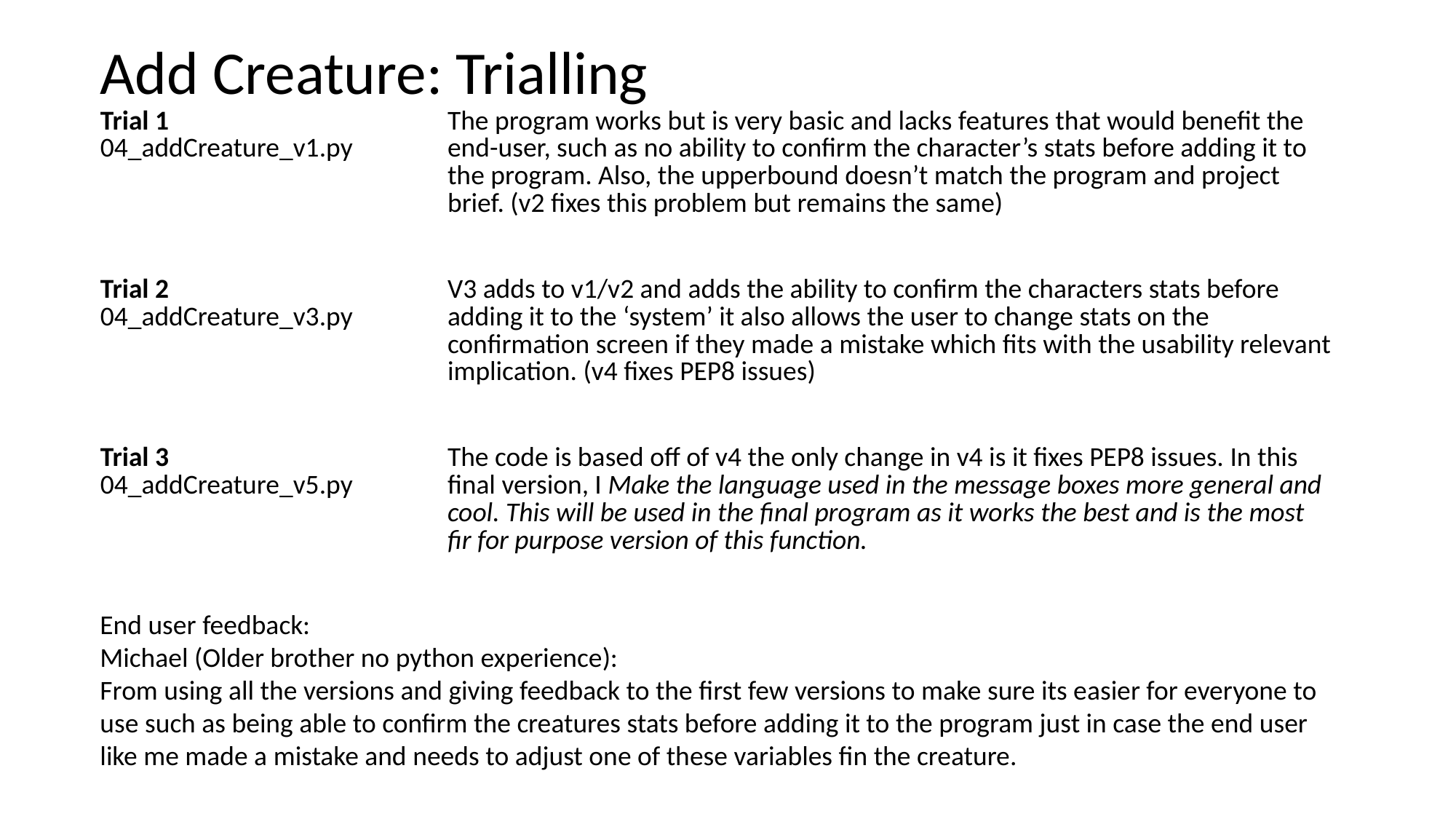

# Add Creature: Trialling
| Trial 1 04\_addCreature\_v1.py | The program works but is very basic and lacks features that would benefit the end-user, such as no ability to confirm the character’s stats before adding it to the program. Also, the upperbound doesn’t match the program and project brief. (v2 fixes this problem but remains the same) |
| --- | --- |
| Trial 2 04\_addCreature\_v3.py | V3 adds to v1/v2 and adds the ability to confirm the characters stats before adding it to the ‘system’ it also allows the user to change stats on the confirmation screen if they made a mistake which fits with the usability relevant implication. (v4 fixes PEP8 issues) |
| Trial 3 04\_addCreature\_v5.py | The code is based off of v4 the only change in v4 is it fixes PEP8 issues. In this final version, I Make the language used in the message boxes more general and cool. This will be used in the final program as it works the best and is the most fir for purpose version of this function. |
End user feedback:
Michael (Older brother no python experience):
From using all the versions and giving feedback to the first few versions to make sure its easier for everyone to use such as being able to confirm the creatures stats before adding it to the program just in case the end user like me made a mistake and needs to adjust one of these variables fin the creature.